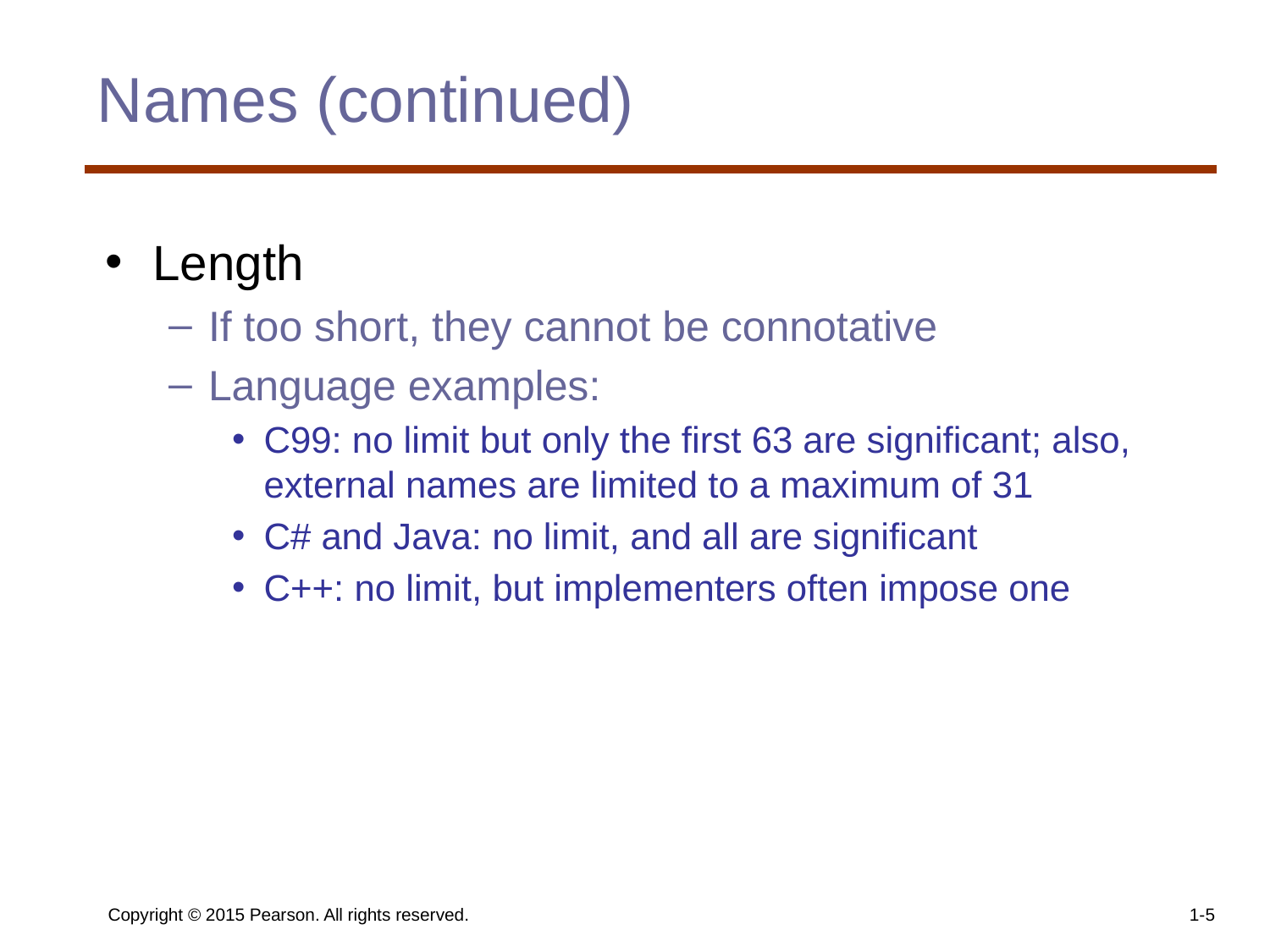

# Names (continued)
Length
If too short, they cannot be connotative
Language examples:
C99: no limit but only the first 63 are significant; also, external names are limited to a maximum of 31
C# and Java: no limit, and all are significant
C++: no limit, but implementers often impose one
Copyright © 2015 Pearson. All rights reserved.
1-5